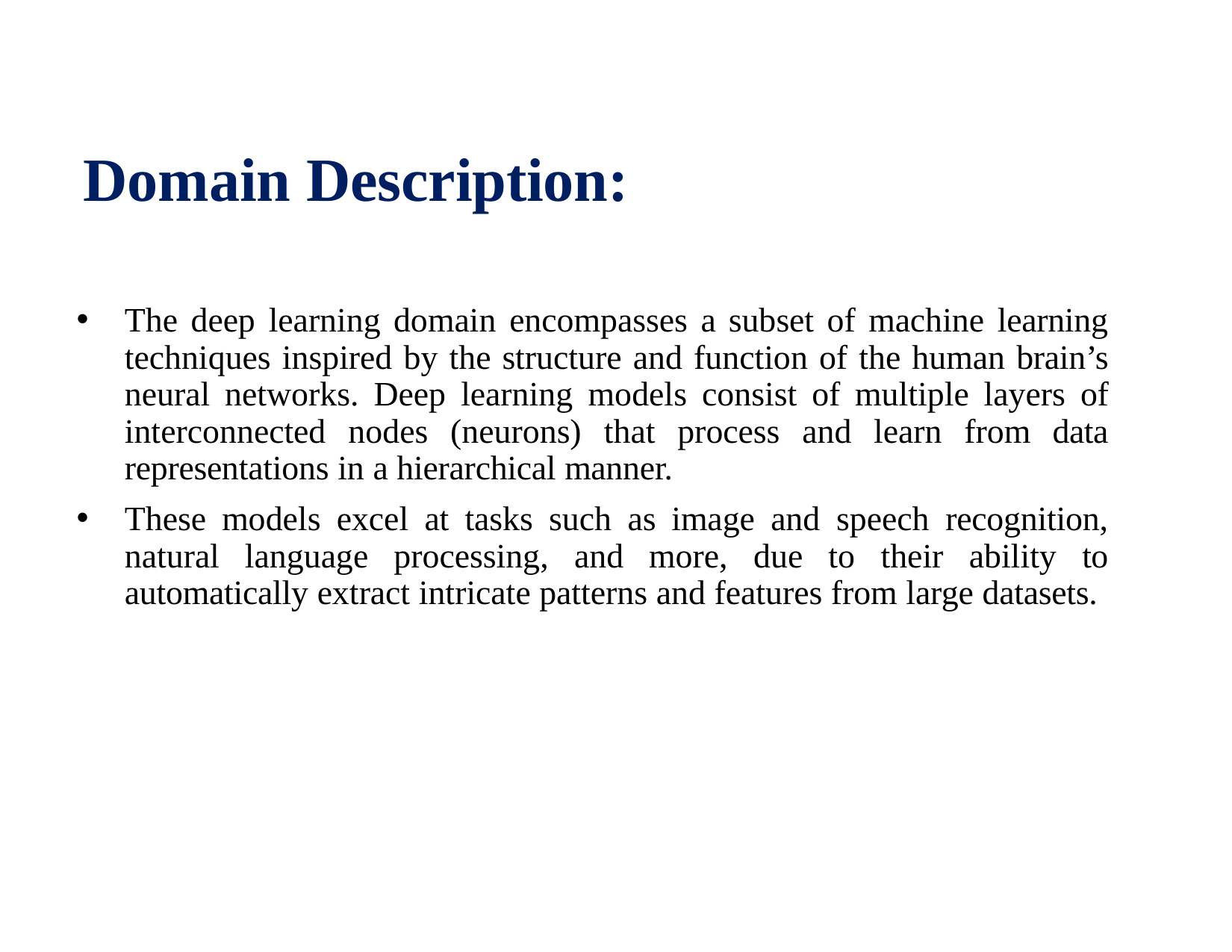

# Domain Description:
The deep learning domain encompasses a subset of machine learning techniques inspired by the structure and function of the human brain’s neural networks. Deep learning models consist of multiple layers of interconnected  nodes  (neurons)  that  process  and  learn  from  data representations in a hierarchical manner.
These models excel at tasks such as image and speech recognition, natural  language  processing,  and  more,  due  to  their  ability  to automatically extract intricate patterns and features from large datasets.